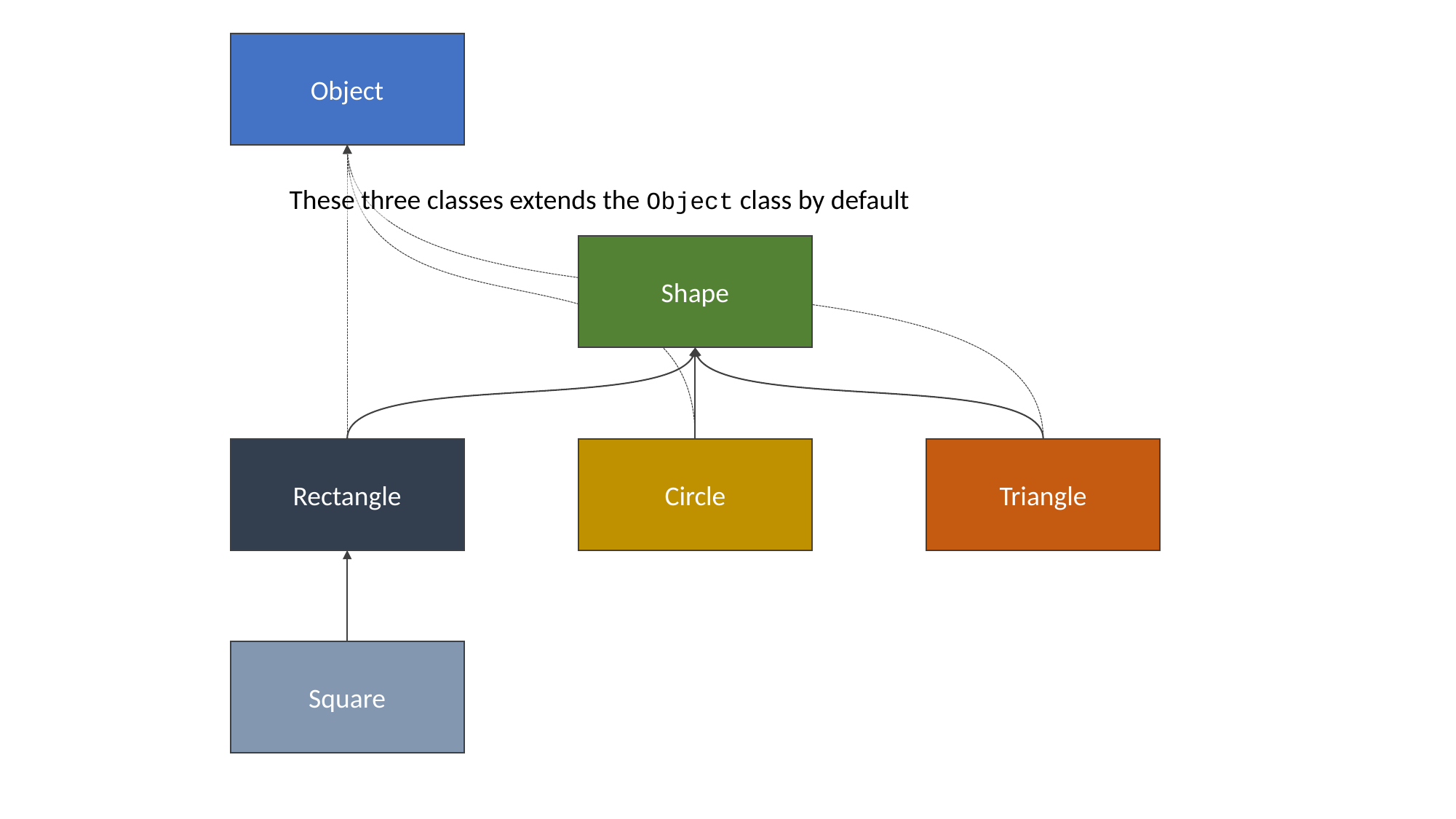

Object
These three classes extends the Object class by default
Shape
Rectangle
Circle
Triangle
Square